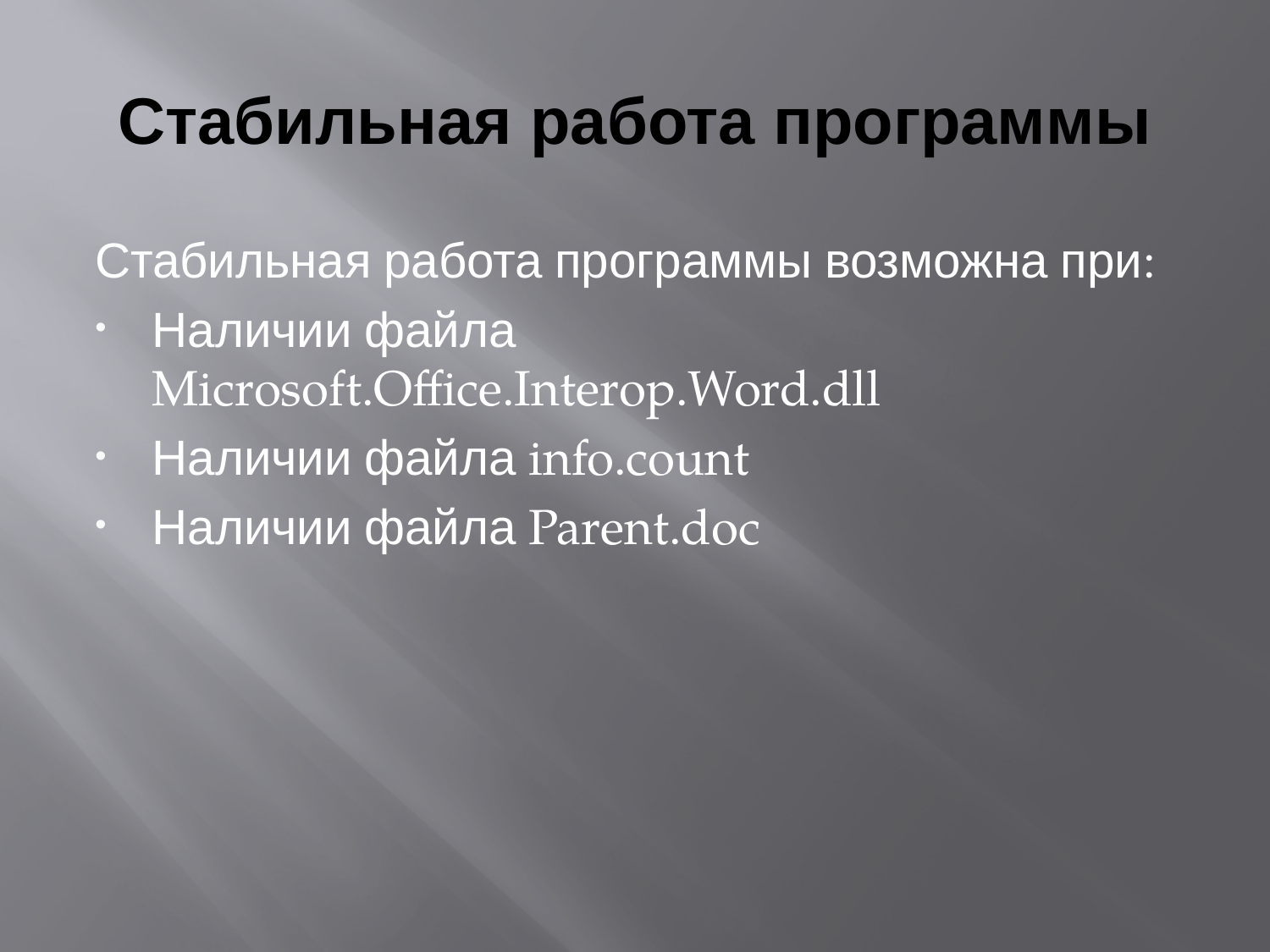

# Стабильная работа программы
Стабильная работа программы возможна при:
Наличии файла Microsoft.Office.Interop.Word.dll
Наличии файла info.count
Наличии файла Parent.doc